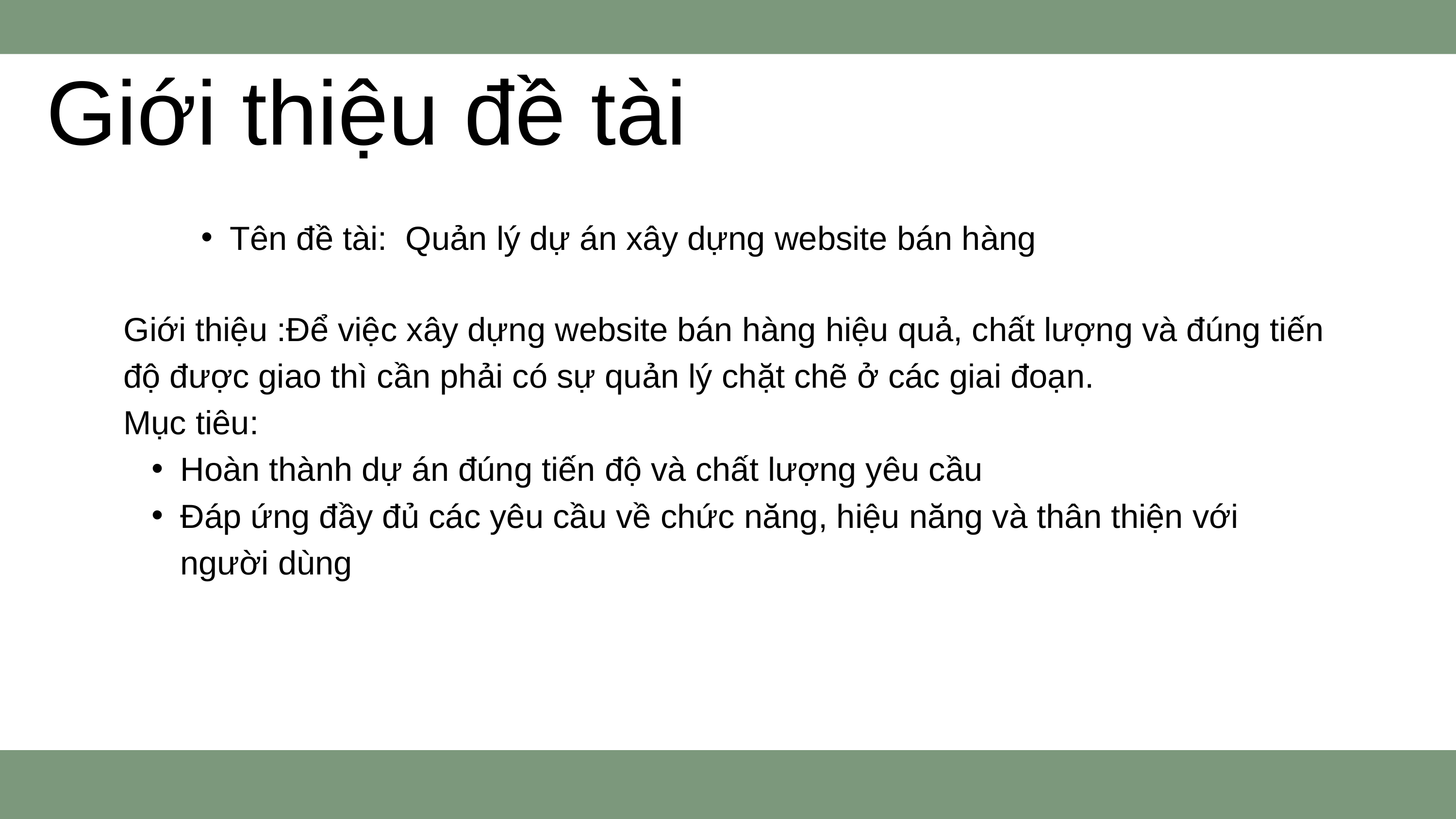

Giới thiệu đề tài
Tên đề tài:  Quản lý dự án xây dựng website bán hàng
Giới thiệu :Để việc xây dựng website bán hàng hiệu quả, chất lượng và đúng tiến độ được giao thì cần phải có sự quản lý chặt chẽ ở các giai đoạn.
Mục tiêu:
Hoàn thành dự án đúng tiến độ và chất lượng yêu cầu
Đáp ứng đầy đủ các yêu cầu về chức năng, hiệu năng và thân thiện với người dùng

Quay lại Trang Chương trình